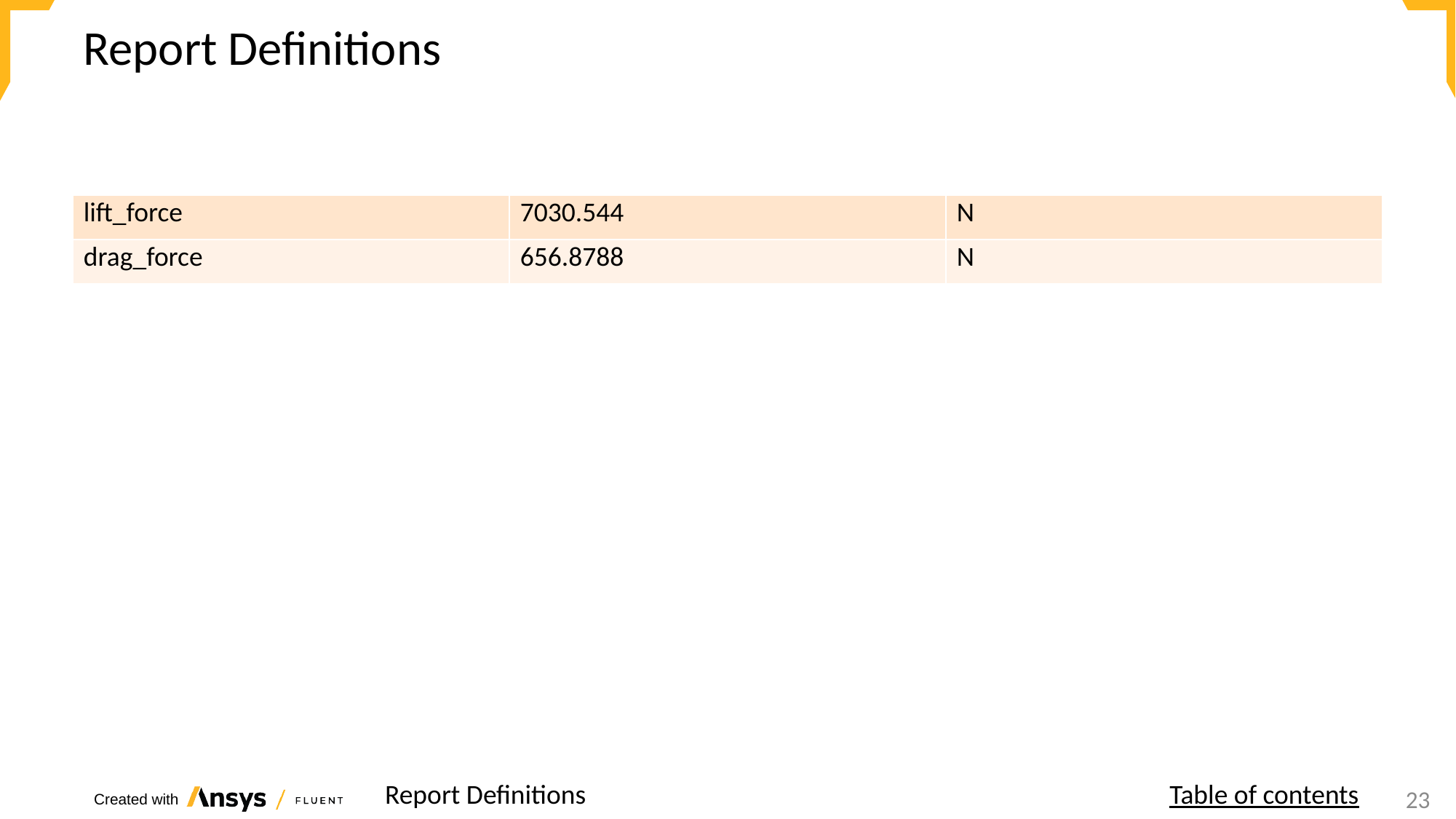

# Report Definitions

| lift\_force | 7030.544 | N |
| --- | --- | --- |
| drag\_force | 656.8788 | N |
Report Definitions
Table of contents
23